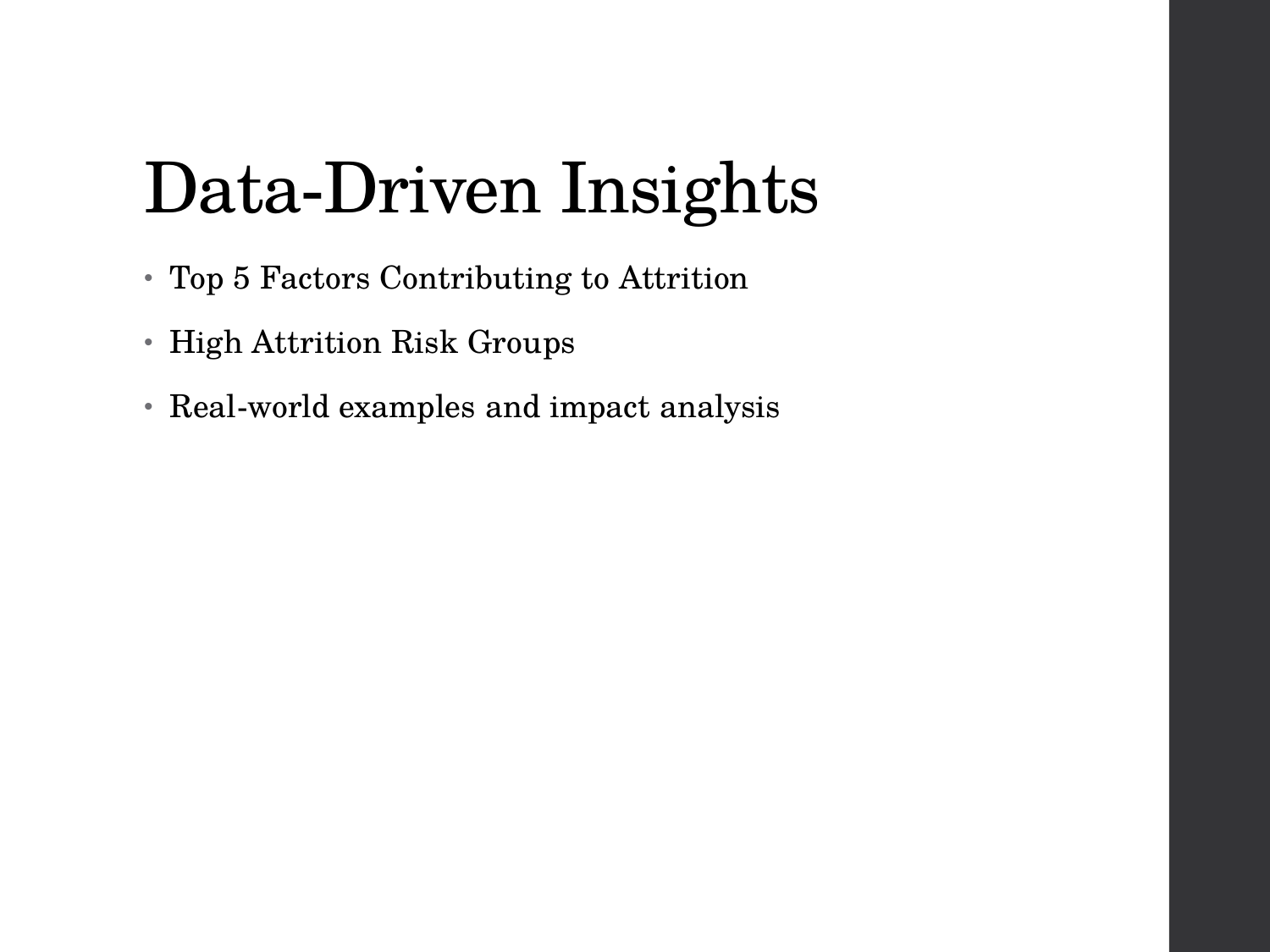

# Data-Driven Insights
Top 5 Factors Contributing to Attrition
High Attrition Risk Groups
Real-world examples and impact analysis